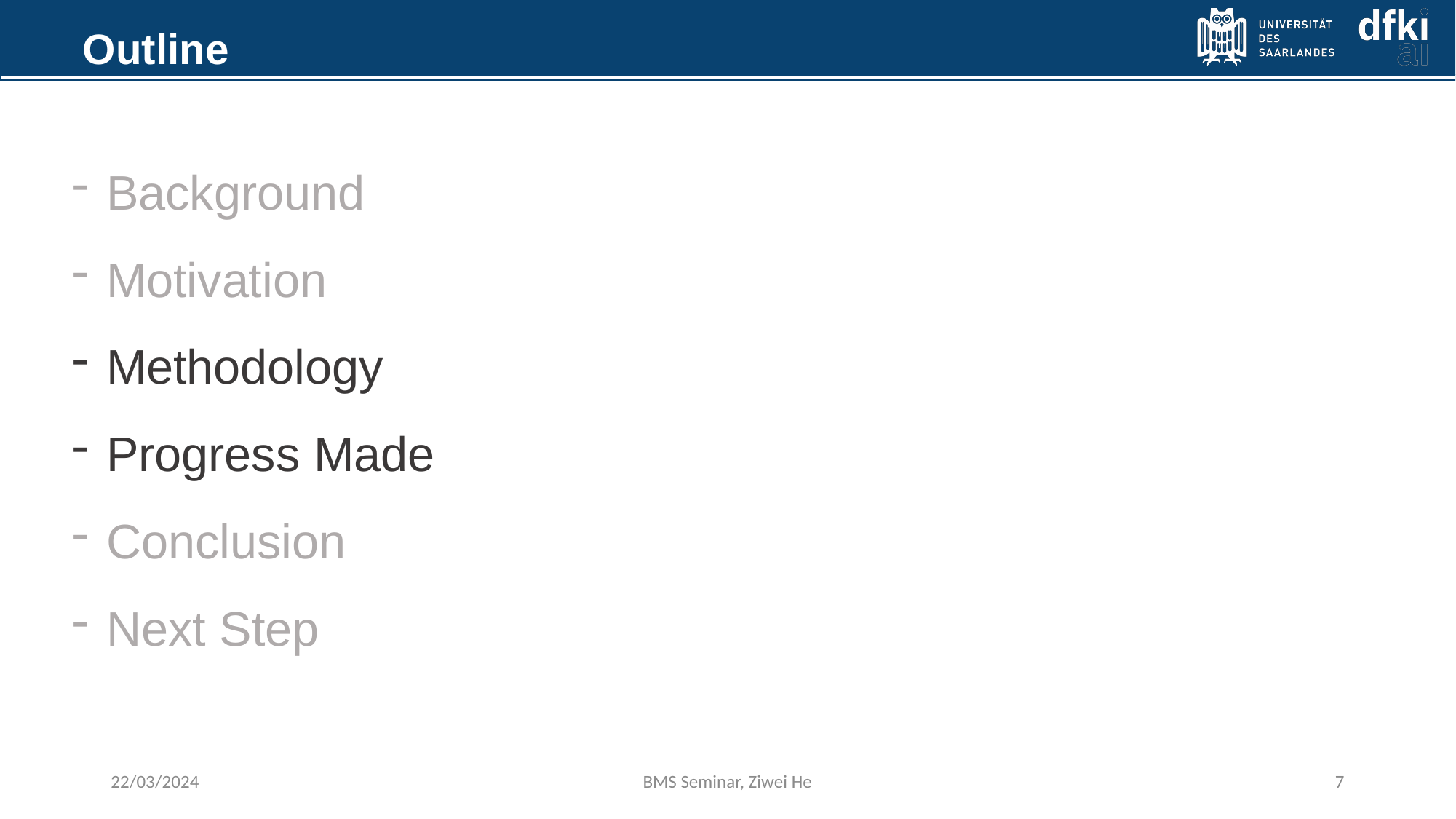

Outline
Background
Motivation
Methodology
Progress Made
Conclusion
Next Step

22/03/2024
BMS Seminar, Ziwei He
7